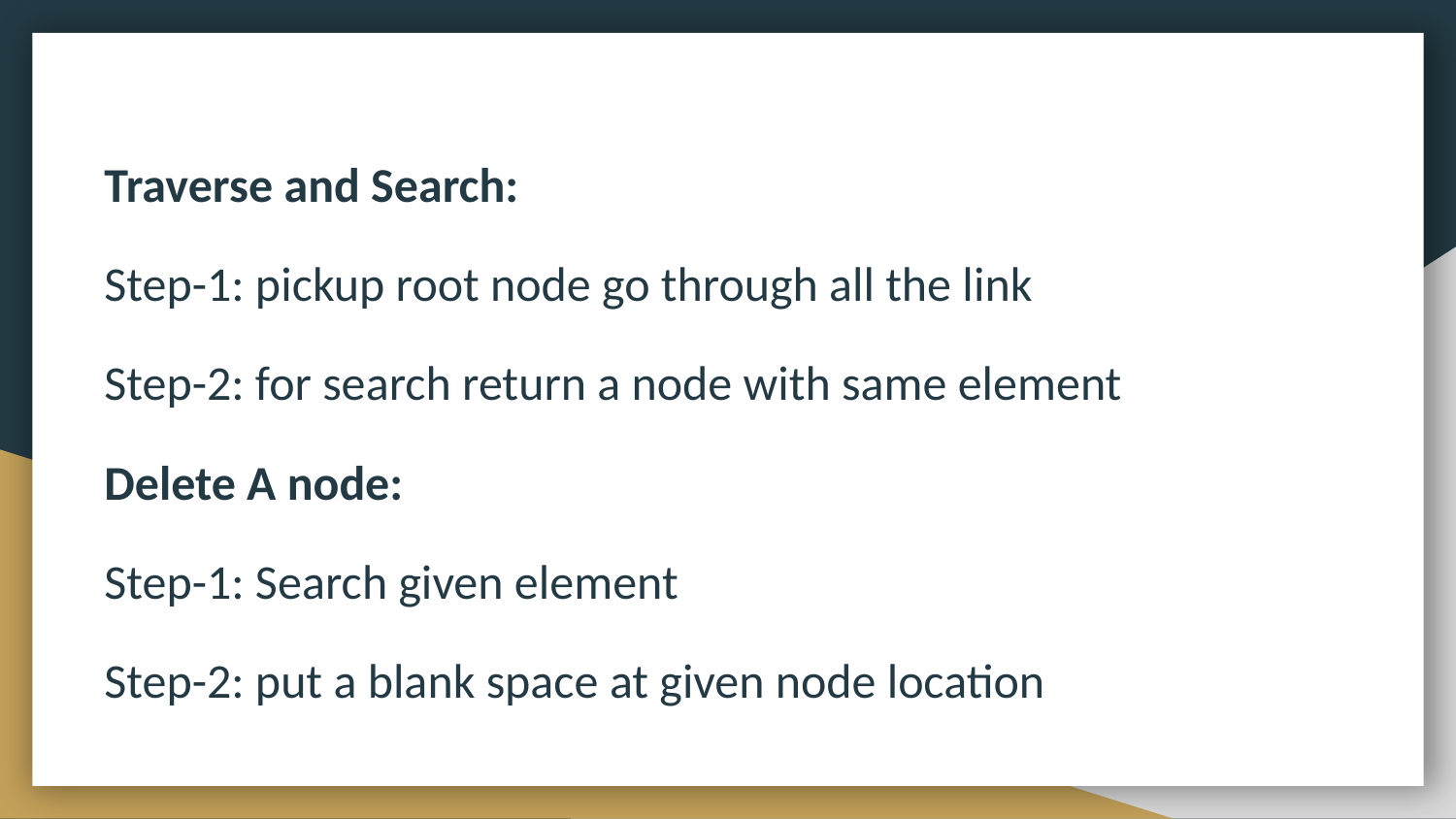

Traverse and Search:
Step-1: pickup root node go through all the link
Step-2: for search return a node with same element
Delete A node:
Step-1: Search given element
Step-2: put a blank space at given node location